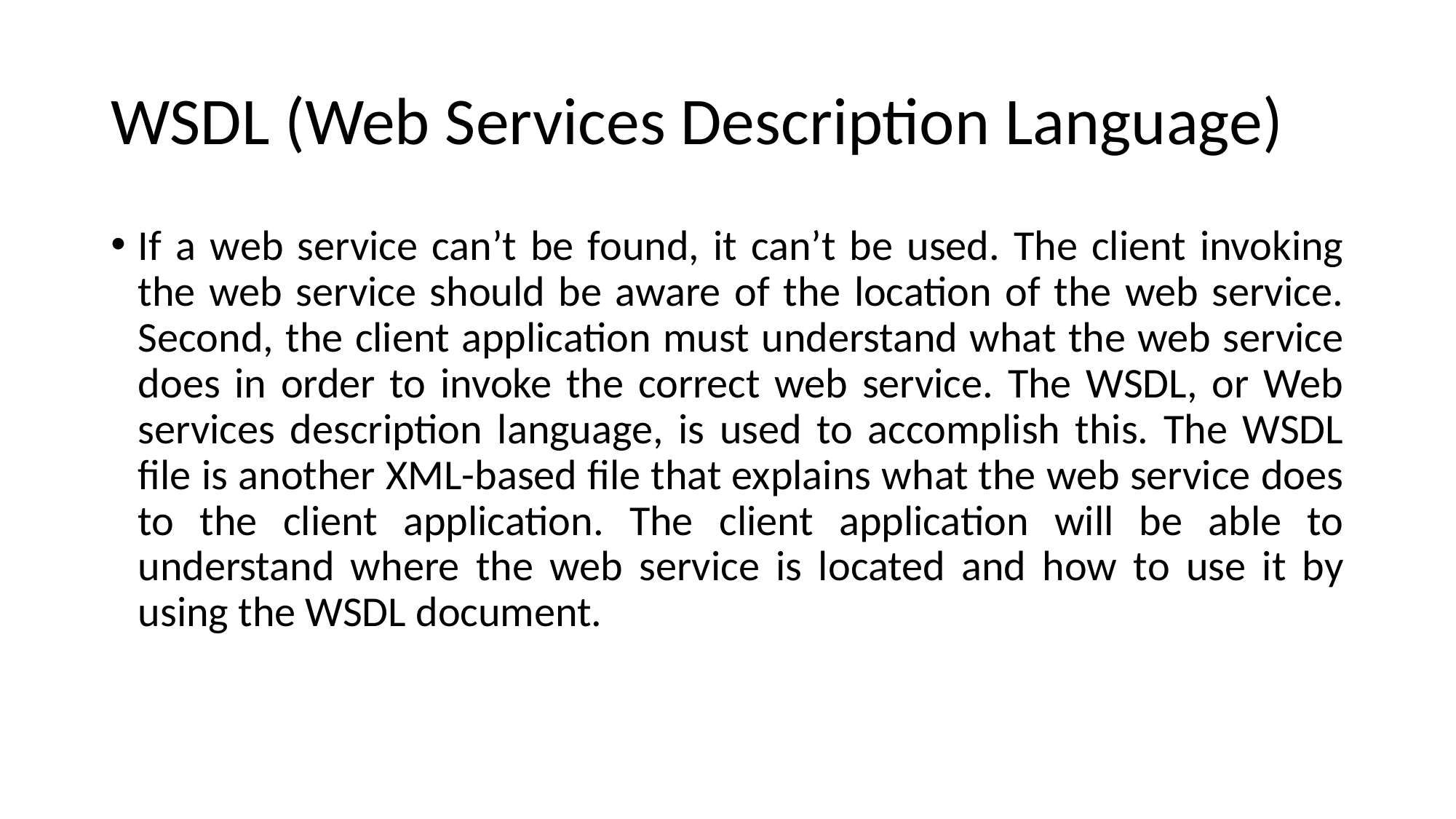

# WSDL (Web Services Description Language)
If a web service can’t be found, it can’t be used. The client invoking the web service should be aware of the location of the web service. Second, the client application must understand what the web service does in order to invoke the correct web service. The WSDL, or Web services description language, is used to accomplish this. The WSDL file is another XML-based file that explains what the web service does to the client application. The client application will be able to understand where the web service is located and how to use it by using the WSDL document.